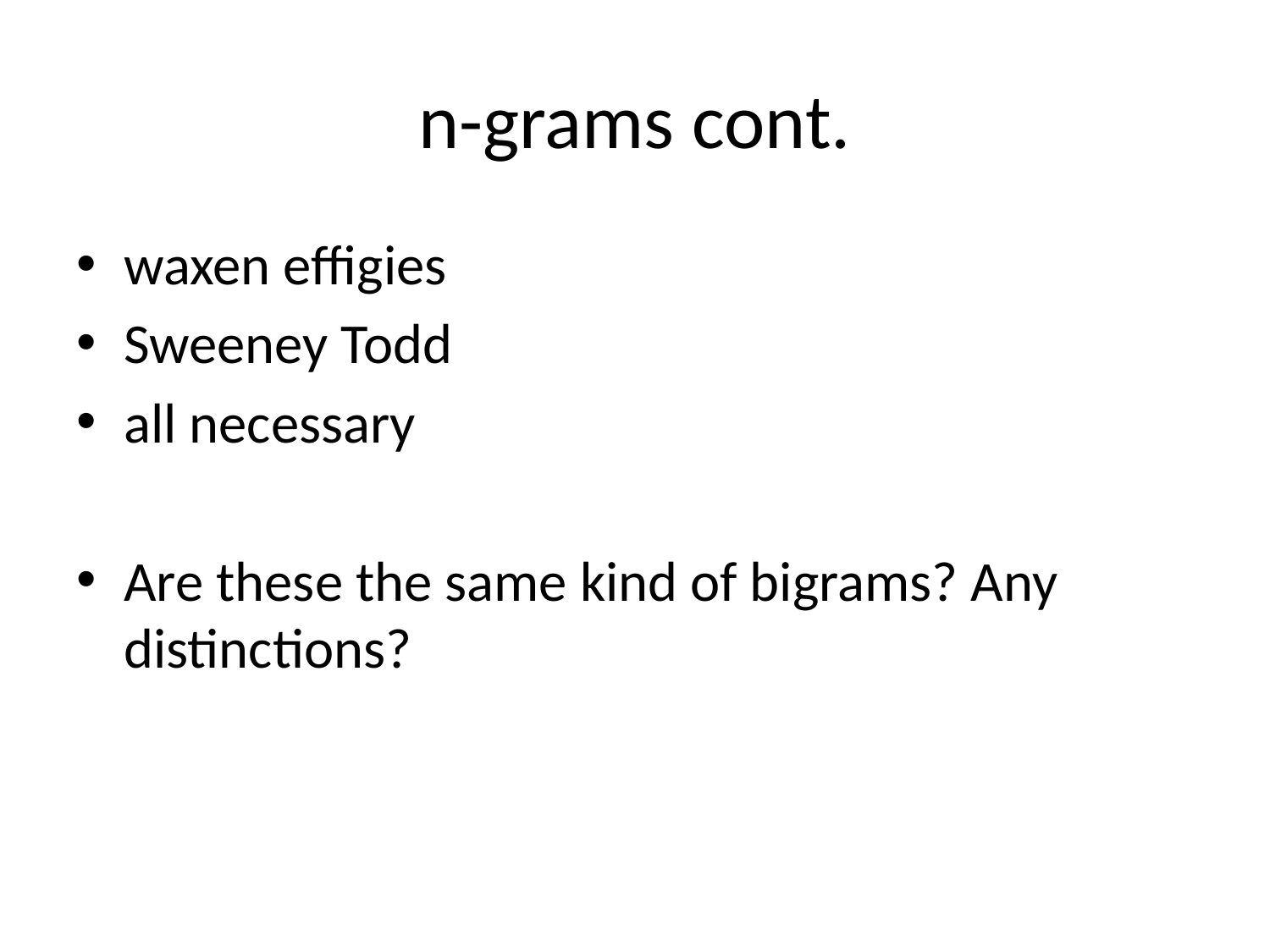

# n-grams cont.
waxen effigies
Sweeney Todd
all necessary

Are these the same kind of bigrams? Any distinctions?